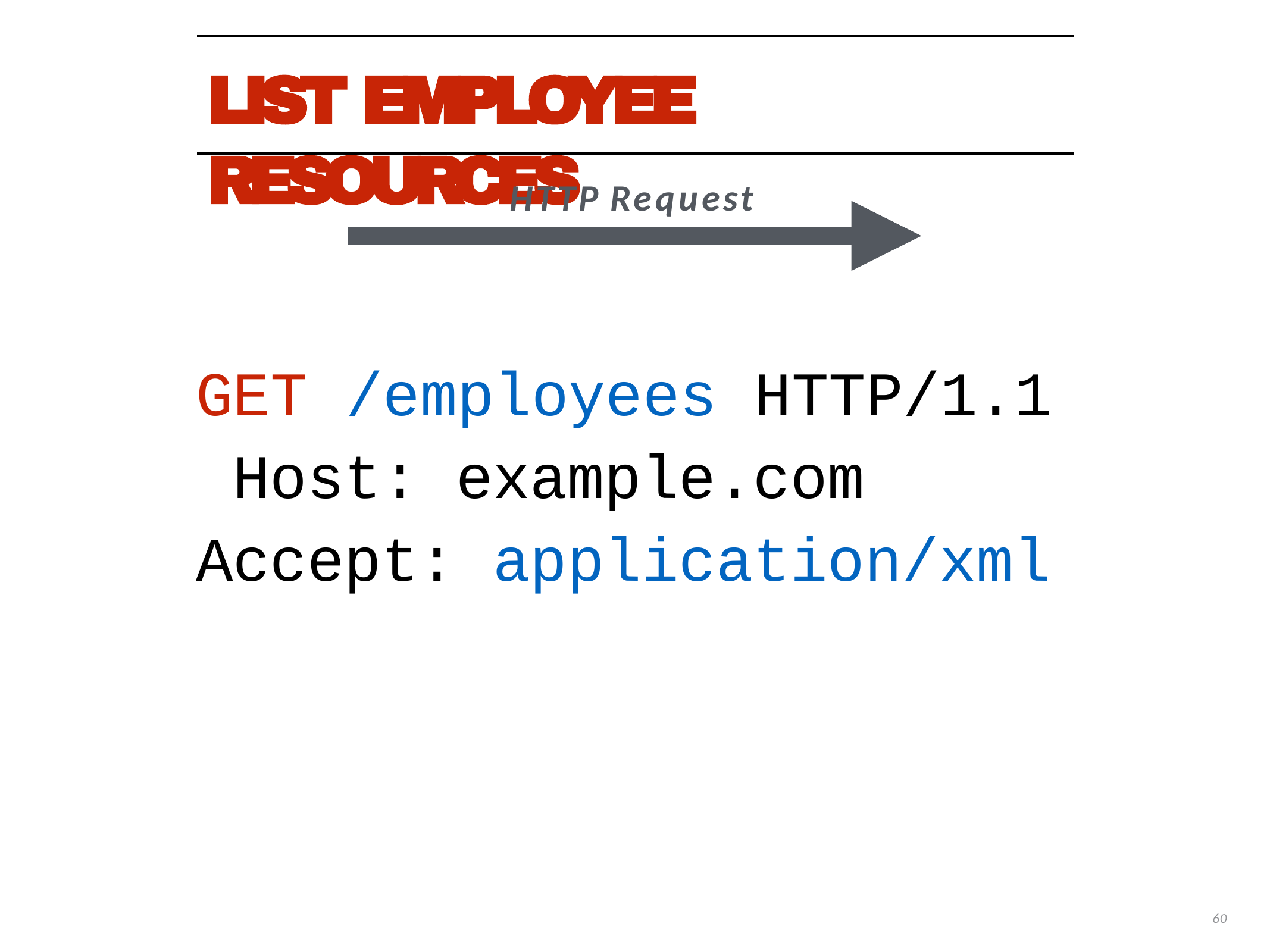

# LIST EMPLOYEE RESOURCES
HTTP Request

GET	/employees HTTP/1.1  Host: example.com  Accept: application/xml
60